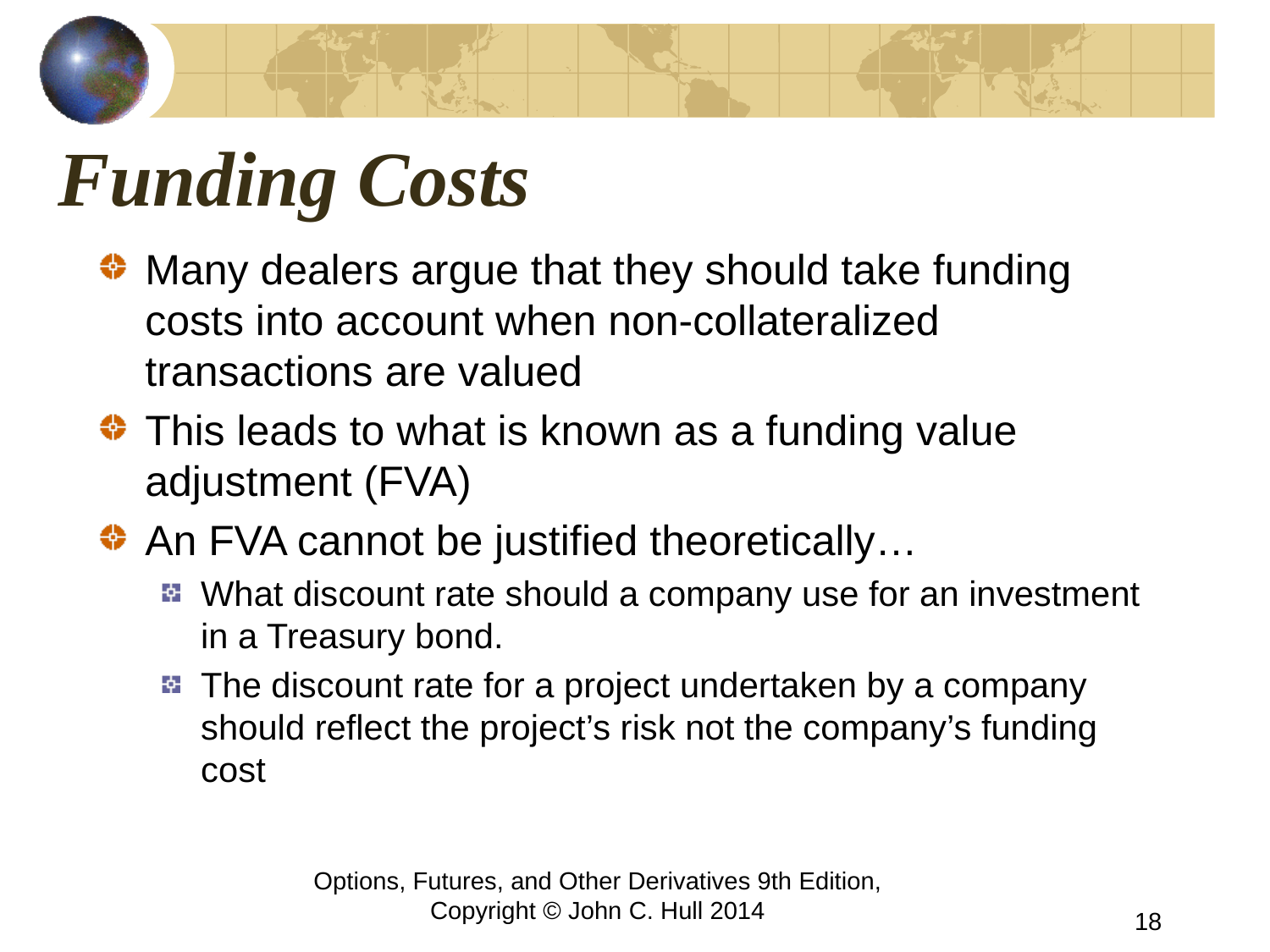

# Funding Costs
Many dealers argue that they should take funding costs into account when non-collateralized transactions are valued
This leads to what is known as a funding value adjustment (FVA)
An FVA cannot be justified theoretically…
What discount rate should a company use for an investment in a Treasury bond.
The discount rate for a project undertaken by a company should reflect the project’s risk not the company’s funding cost

Options, Futures, and Other Derivatives 9th Edition, Copyright © John C. Hull 2014
18